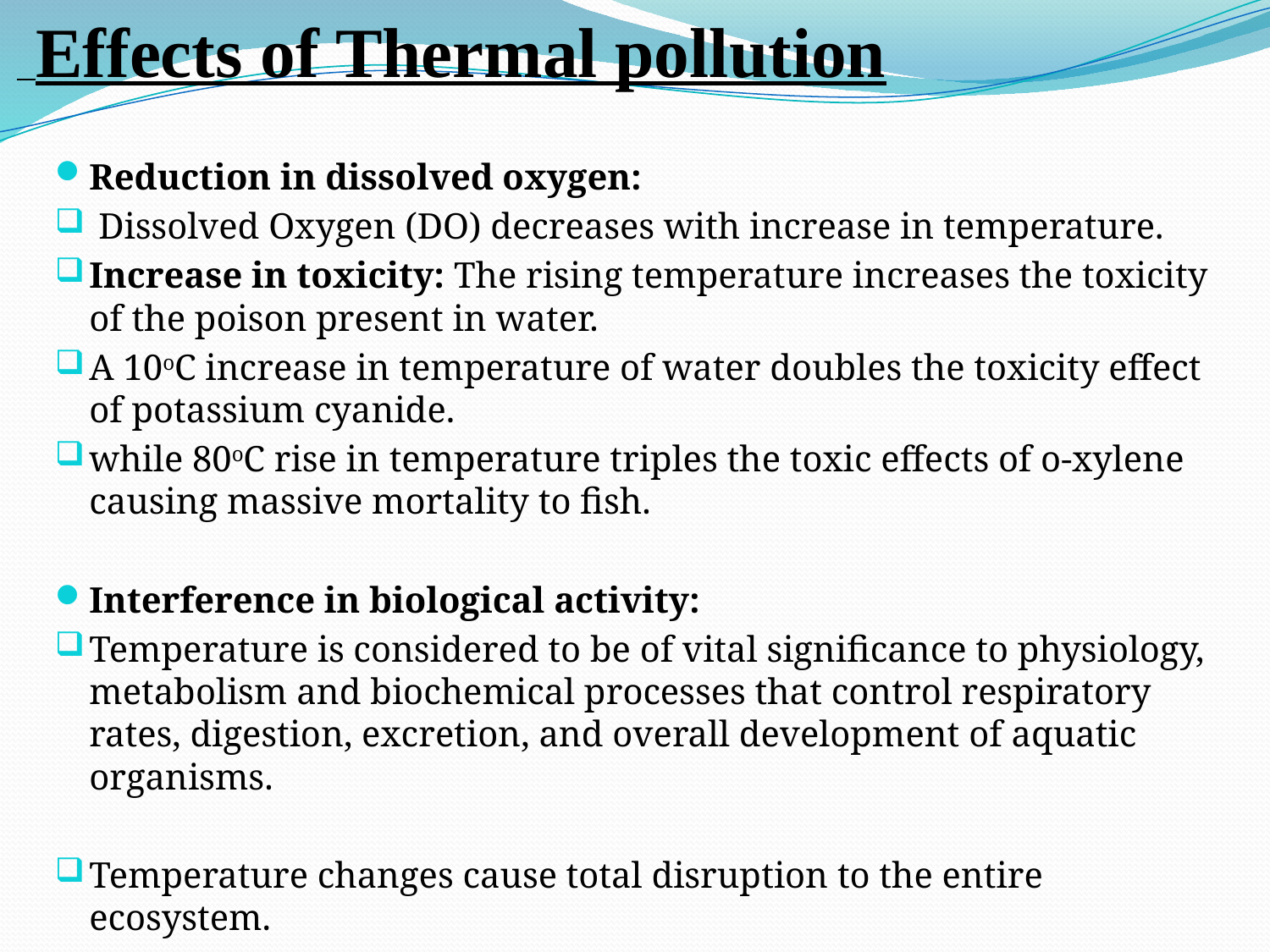

Effects of Thermal pollution

Reduction in dissolved oxygen:
 Dissolved Oxygen (DO) decreases with increase in temperature.
Increase in toxicity: The rising temperature increases the toxicity of the poison present in water.
A 10oC increase in temperature of water doubles the toxicity effect of potassium cyanide.
while 80oC rise in temperature triples the toxic effects of o-xylene causing massive mortality to fish.

Interference in biological activity:
Temperature is considered to be of vital significance to physiology, metabolism and biochemical processes that control respiratory rates, digestion, excretion, and overall development of aquatic organisms.

Temperature changes cause total disruption to the entire ecosystem.